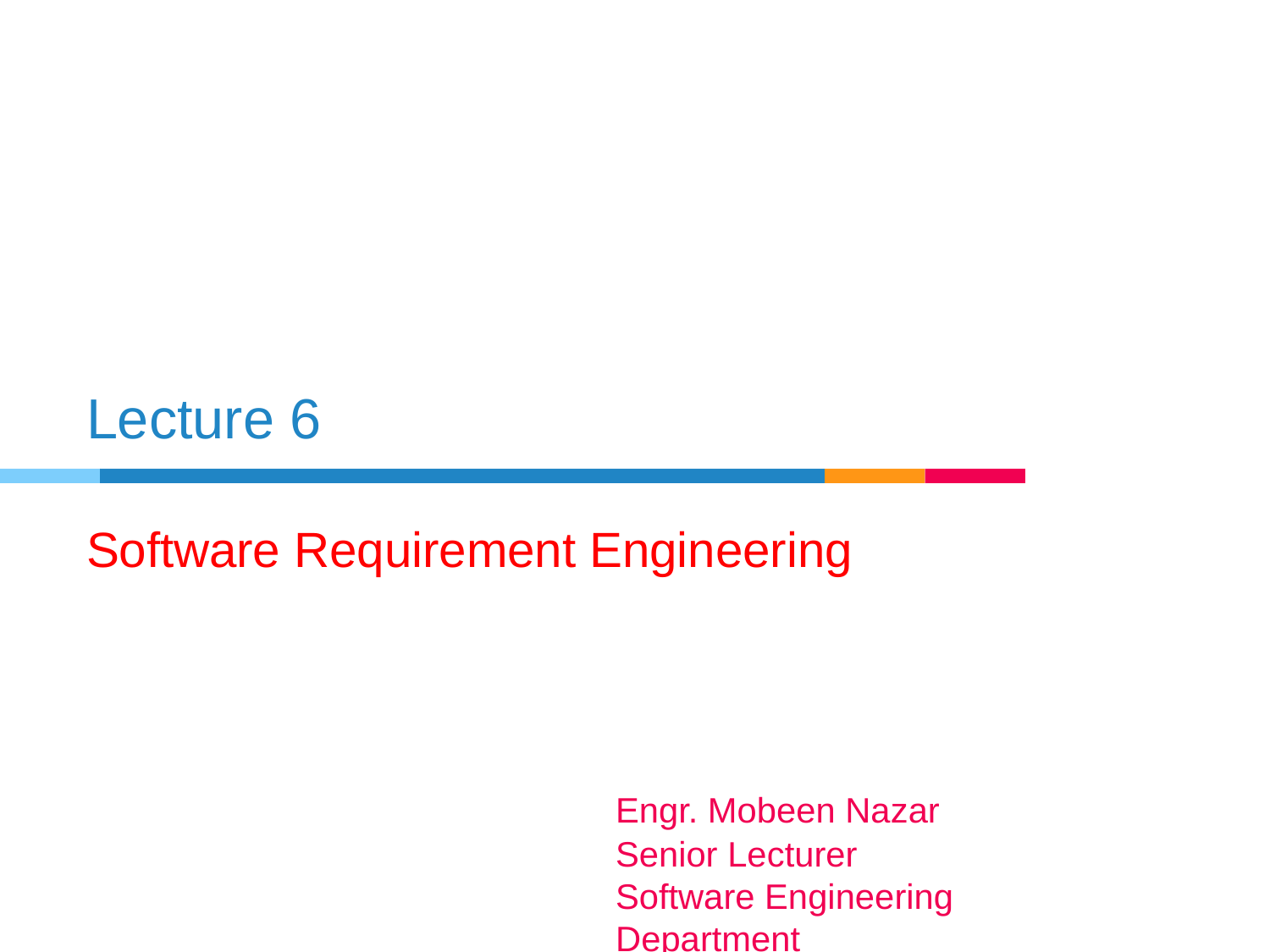

# Lecture 6 Software Requirement Engineering

Engr. Mobeen Nazar
Senior Lecturer
Software Engineering Department